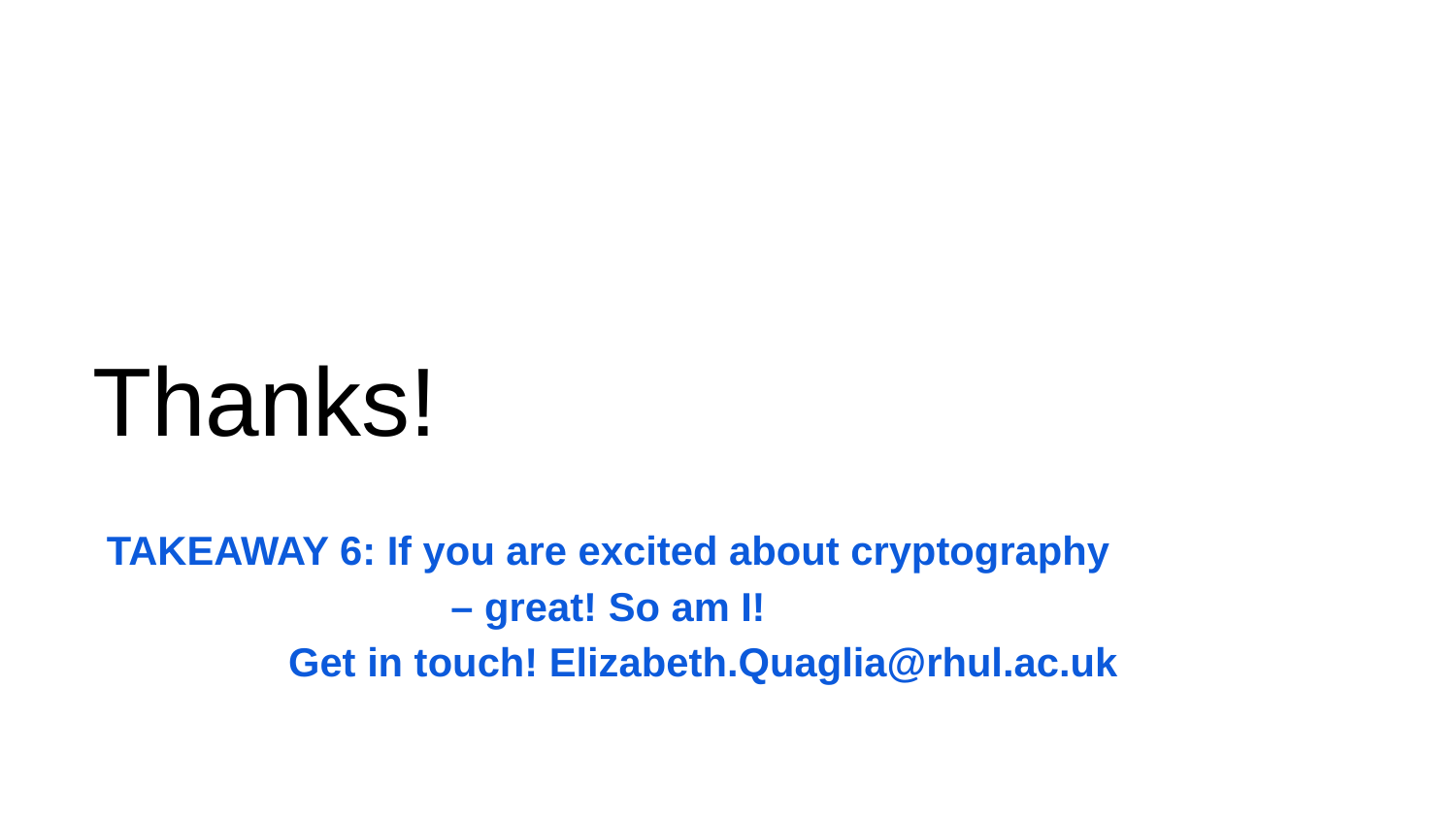

# Thanks!
TAKEAWAY 6: If you are excited about cryptography
– great! So am I!
                Get in touch! Elizabeth.Quaglia@rhul.ac.uk